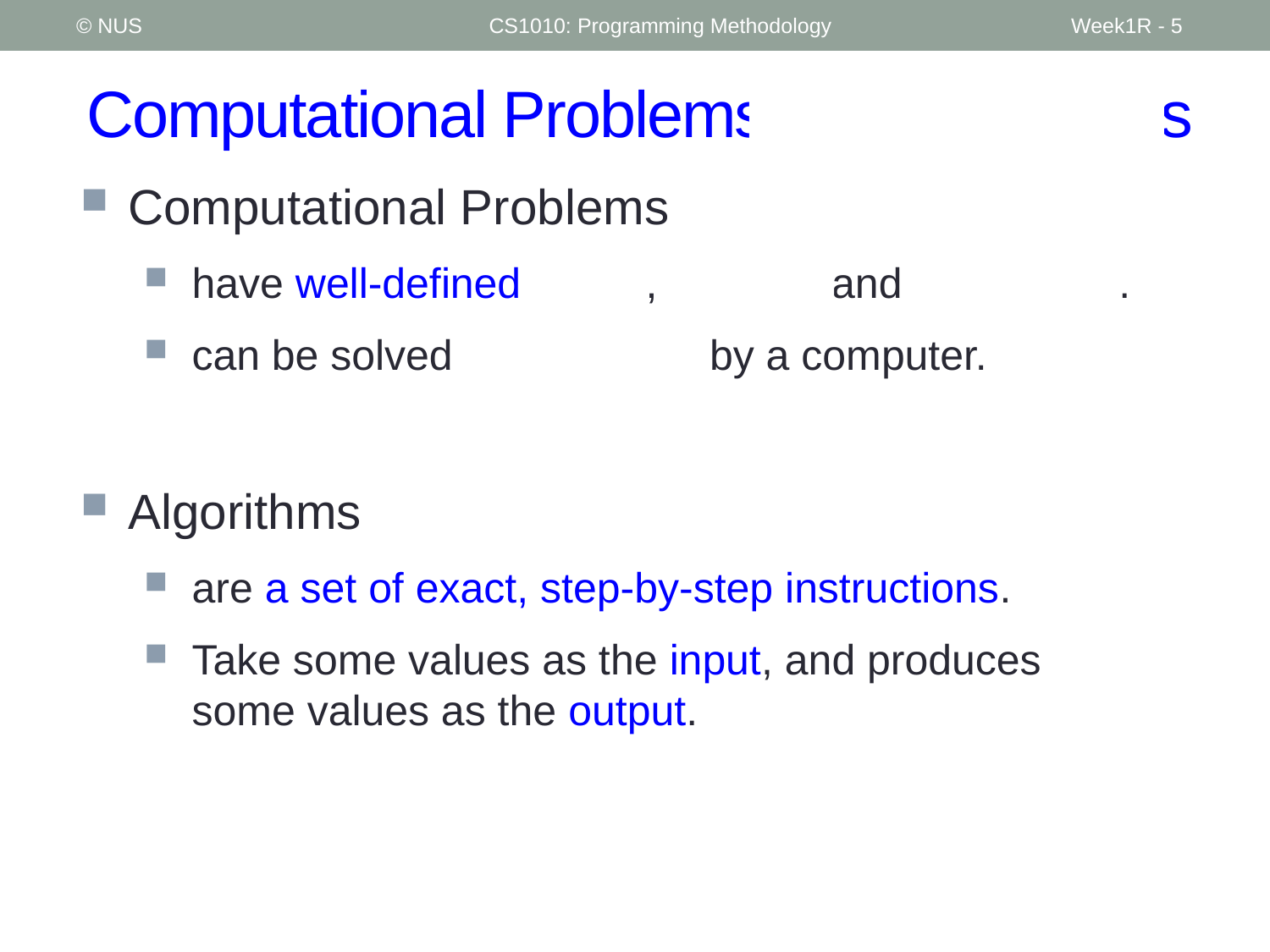

© NUS
CS1010: Programming Methodology
Week1R - 5
# Computational Problems and Algorithms

Computational Problems
have well-defined inputs, outputs, and constraints.
can be solved step-by-step by a computer.

Algorithms
are a set of exact, step-by-step instructions.
Take some values as the input, and produces some values as the output.